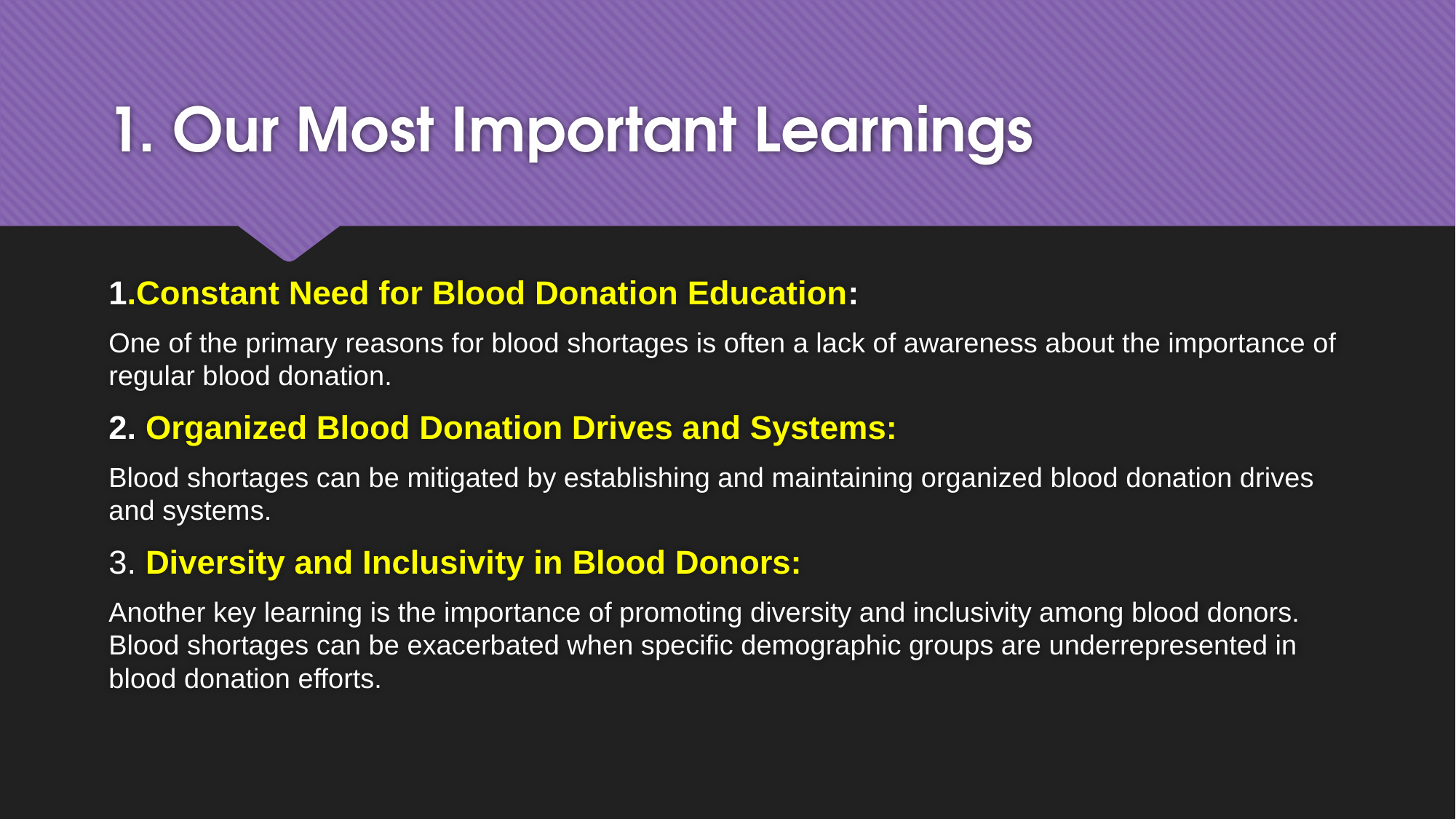

# 1. Our Most Important Learnings
1.Constant Need for Blood Donation Education:
One of the primary reasons for blood shortages is often a lack of awareness about the importance of regular blood donation.
2. Organized Blood Donation Drives and Systems:
Blood shortages can be mitigated by establishing and maintaining organized blood donation drives and systems.
3. Diversity and Inclusivity in Blood Donors:
Another key learning is the importance of promoting diversity and inclusivity among blood donors. Blood shortages can be exacerbated when specific demographic groups are underrepresented in blood donation efforts.